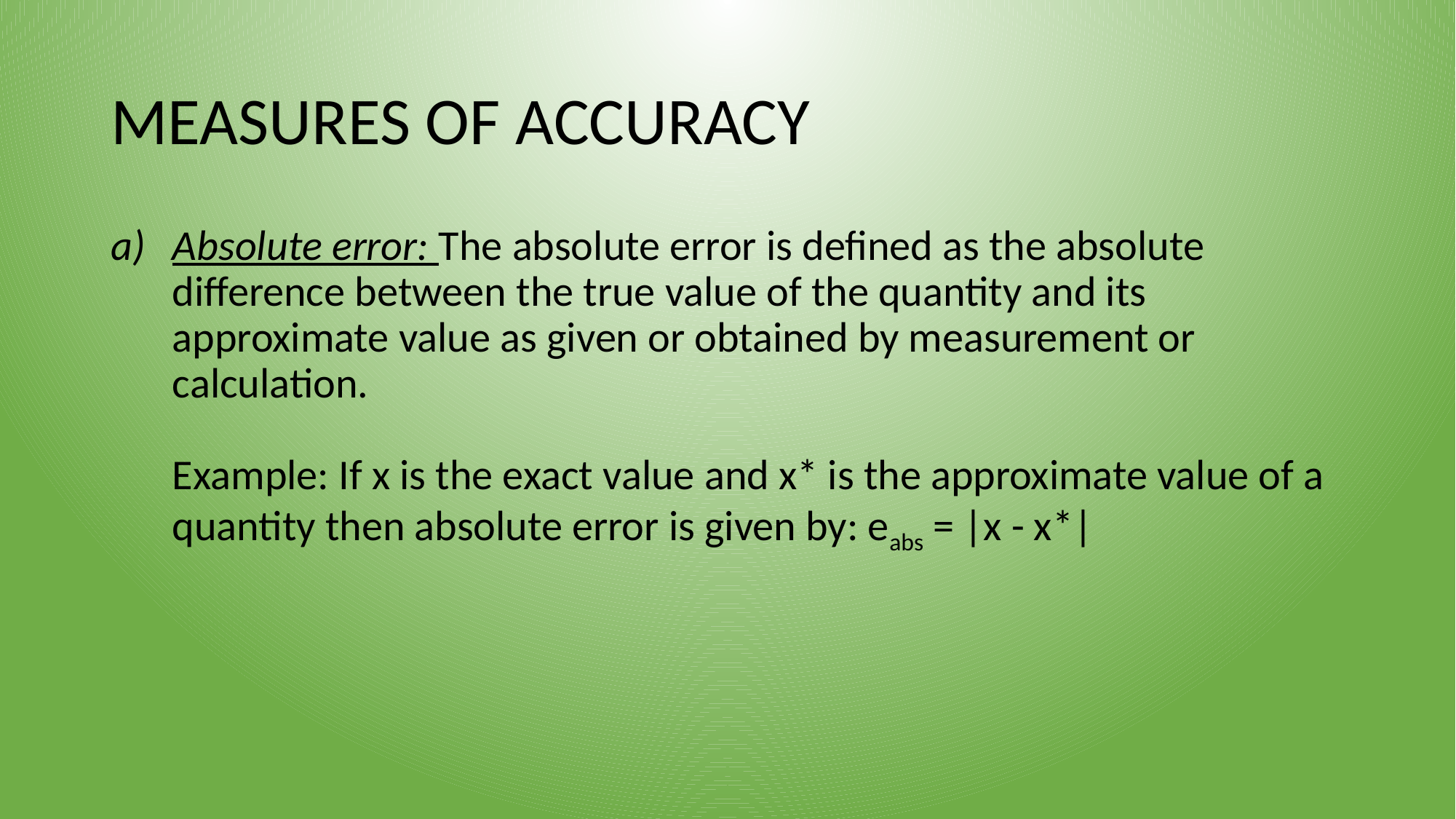

# MEASURES OF ACCURACY
Absolute error: The absolute error is defined as the absolute difference between the true value of the quantity and its approximate value as given or obtained by measurement or calculation.
Example: If x is the exact value and x* is the approximate value of a quantity then absolute error is given by: eabs = |x - x*|